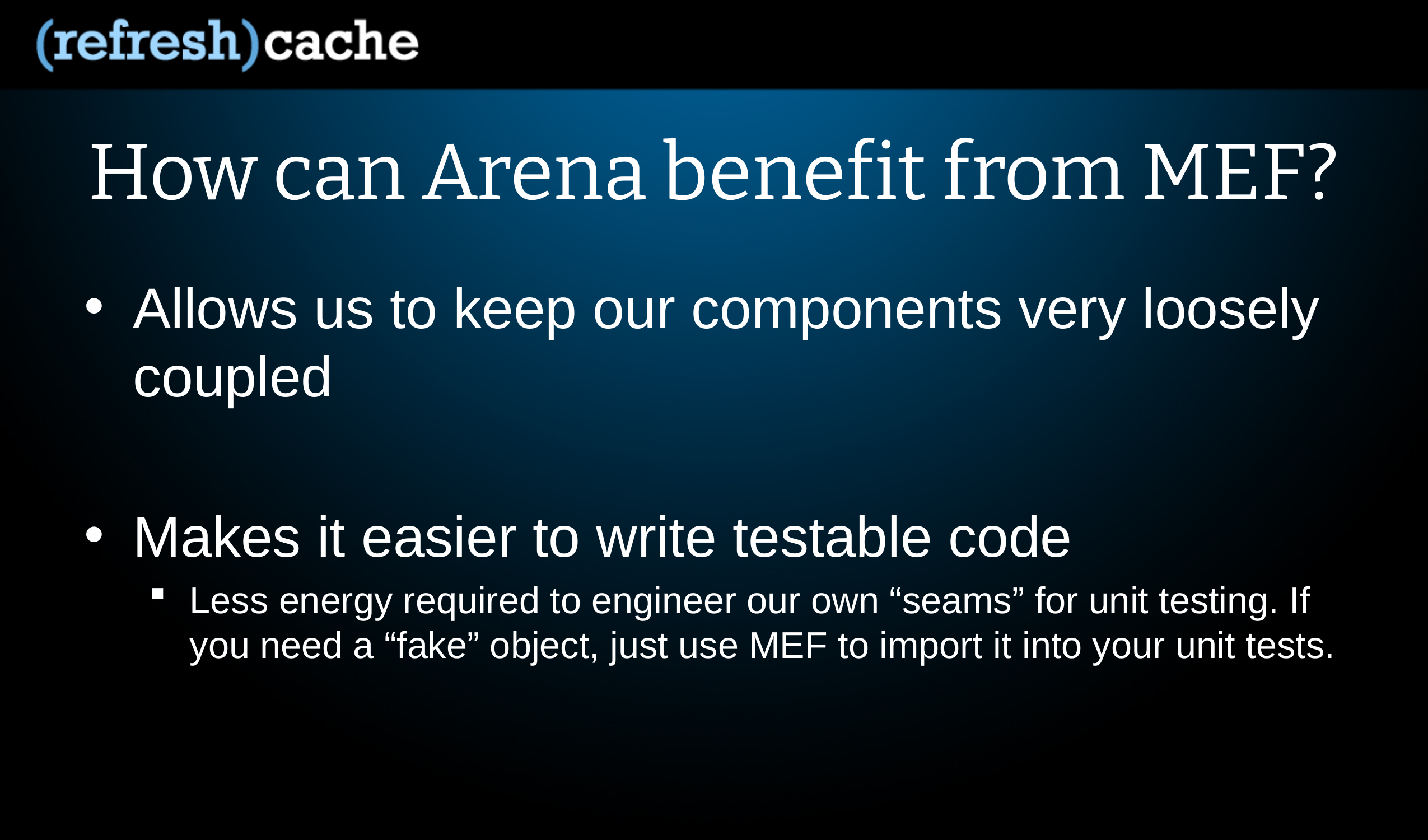

# How can Arena benefit from MEF?
Allows us to keep our components very loosely coupled

Makes it easier to write testable code
Less energy required to engineer our own “seams” for unit testing. If you need a “fake” object, just use MEF to import it into your unit tests.